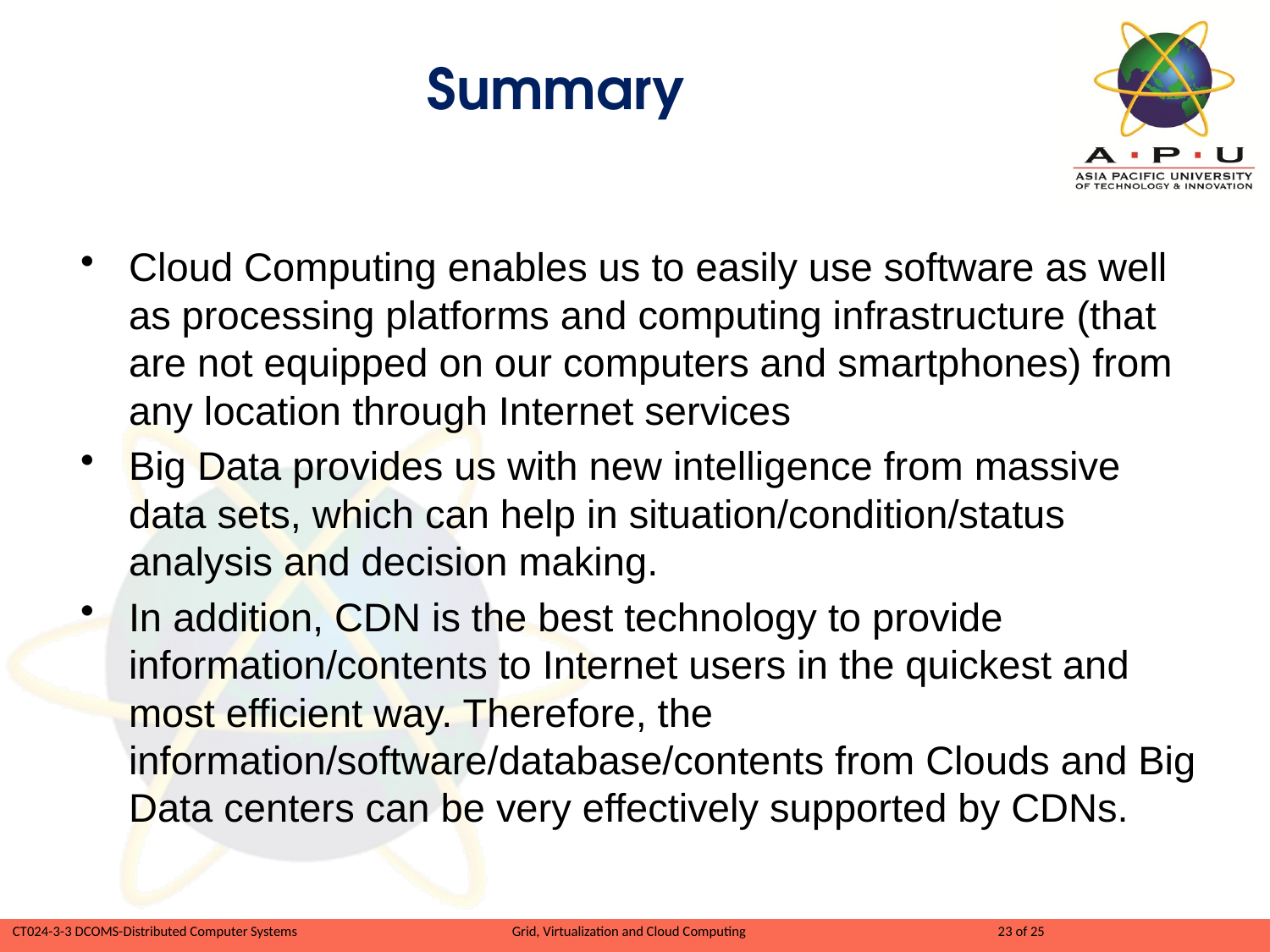

# Summary
Cloud Computing enables us to easily use software as well as processing platforms and computing infrastructure (that are not equipped on our computers and smartphones) from any location through Internet services
Big Data provides us with new intelligence from massive data sets, which can help in situation/condition/status analysis and decision making.
In addition, CDN is the best technology to provide information/contents to Internet users in the quickest and most efficient way. Therefore, the  information/software/database/contents from Clouds and Big Data centers can be very effectively supported by CDNs.